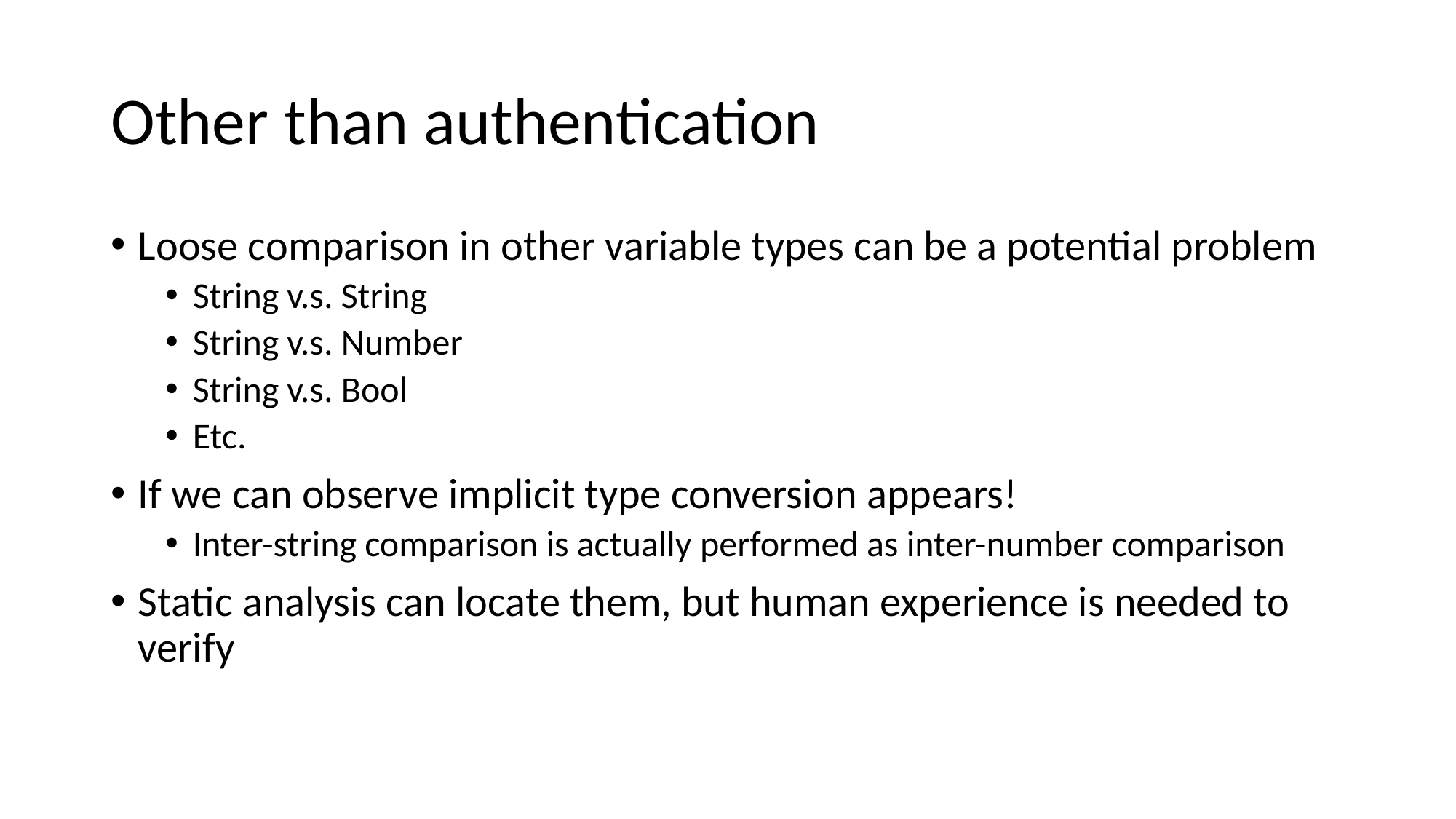

# Other than authentication
Loose comparison in other variable types can be a potential problem
String v.s. String
String v.s. Number
String v.s. Bool
Etc.
If we can observe implicit type conversion appears!
Inter-string comparison is actually performed as inter-number comparison
Static analysis can locate them, but human experience is needed to verify